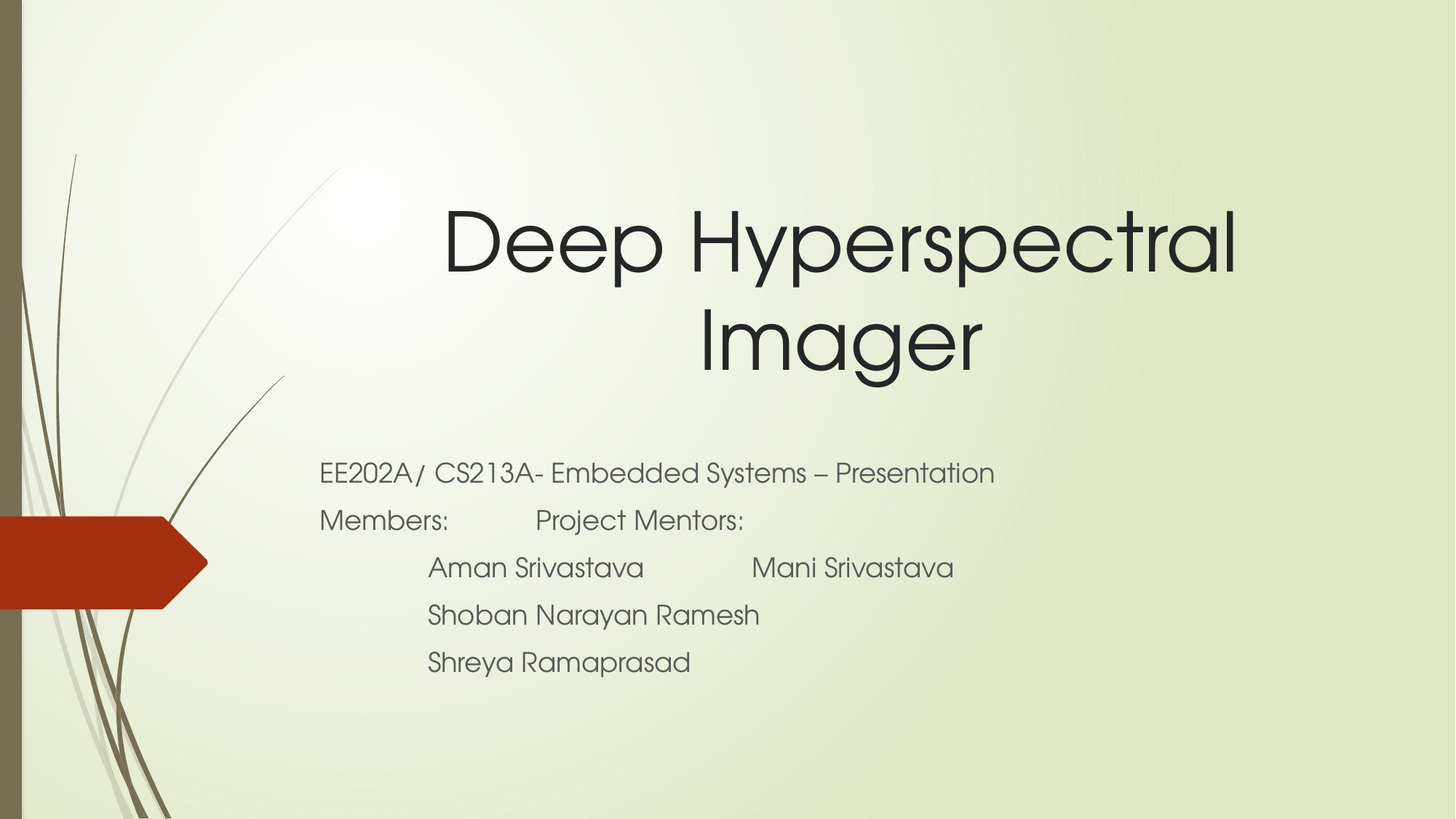

# Deep Hyperspectral Imager
EE202A/ CS213A- Embedded Systems – Presentation
Members:											Project Mentors:
	Aman Srivastava									Mani Srivastava
	Shoban Narayan Ramesh
	Shreya Ramaprasad